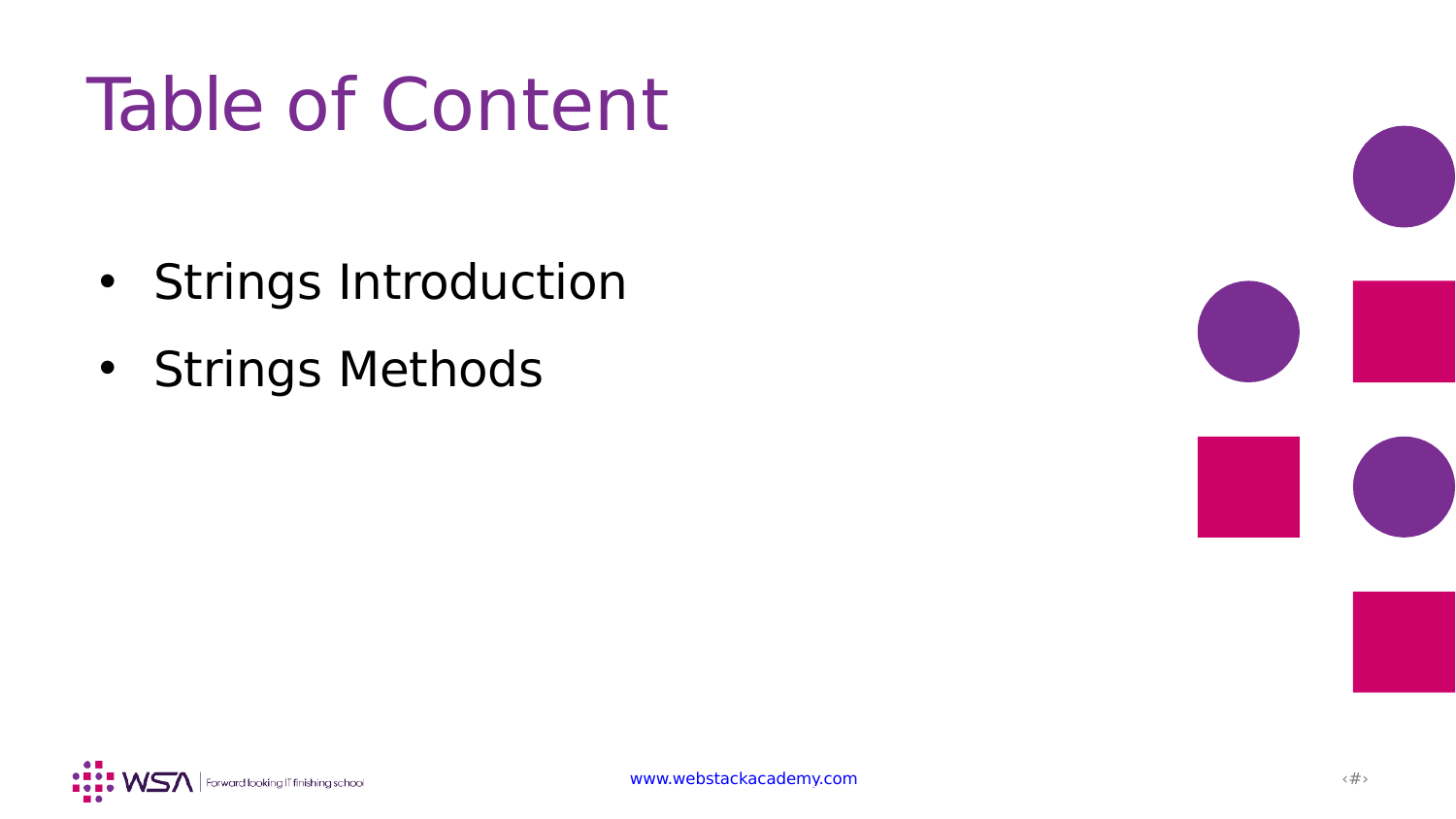

Table of Content
Strings Introduction
Strings Methods

www.webstackacademy.com
‹#›